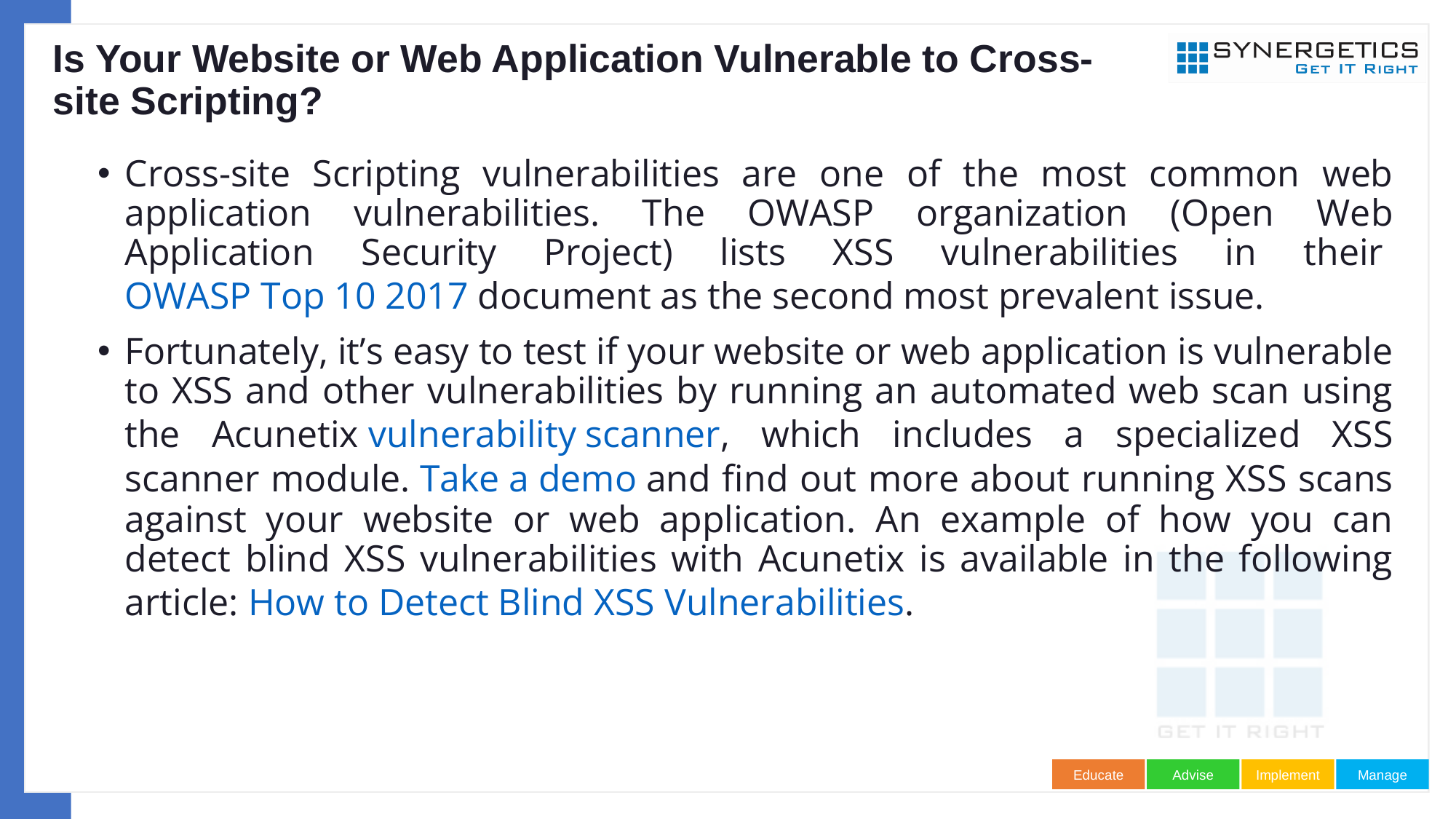

# Is Your Website or Web Application Vulnerable to Cross-site Scripting?
Cross-site Scripting vulnerabilities are one of the most common web application vulnerabilities. The OWASP organization (Open Web Application Security Project) lists XSS vulnerabilities in their OWASP Top 10 2017 document as the second most prevalent issue.
Fortunately, it’s easy to test if your website or web application is vulnerable to XSS and other vulnerabilities by running an automated web scan using the Acunetix vulnerability scanner, which includes a specialized XSS scanner module. Take a demo and find out more about running XSS scans against your website or web application. An example of how you can detect blind XSS vulnerabilities with Acunetix is available in the following article: How to Detect Blind XSS Vulnerabilities.